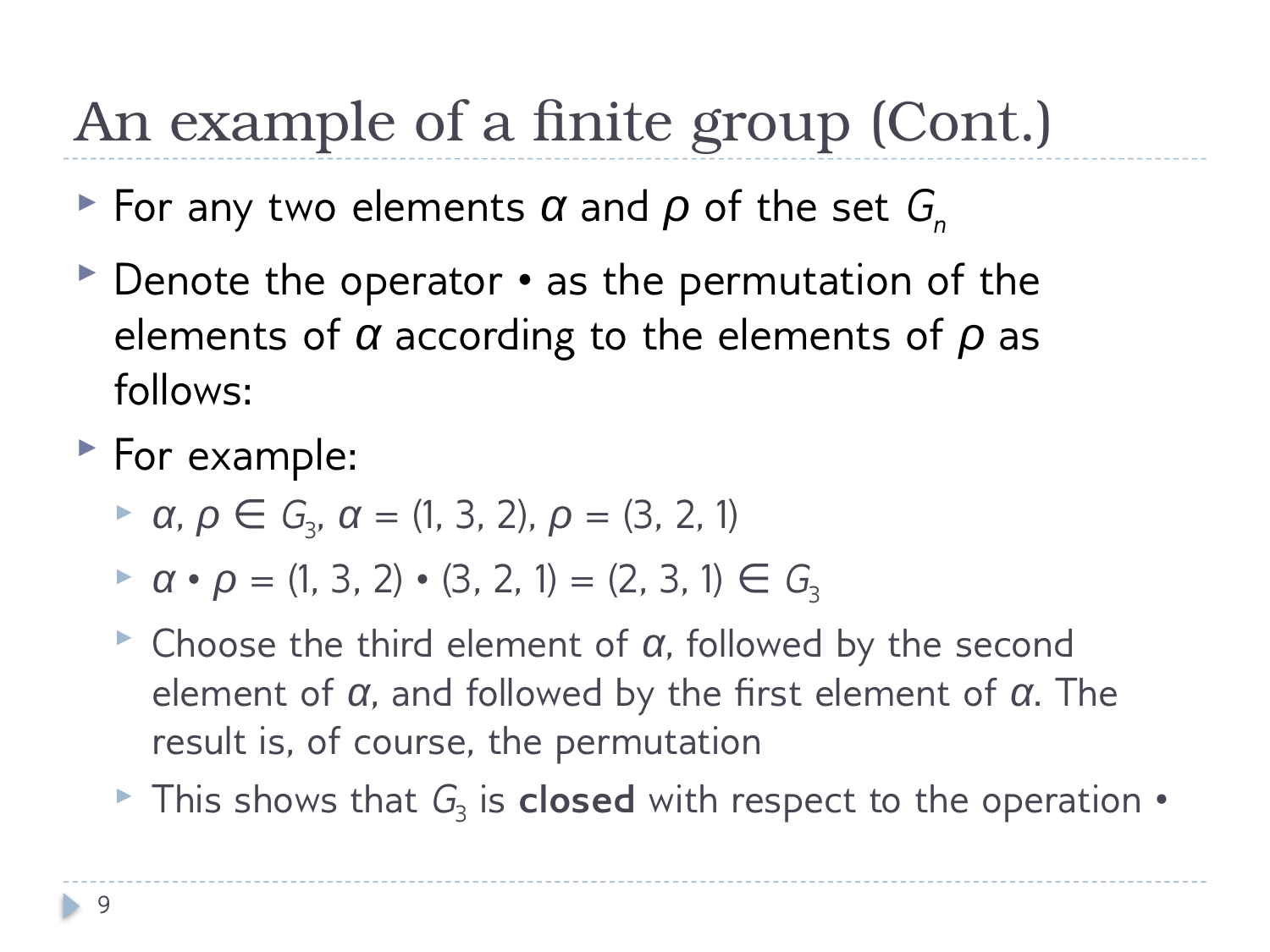

# An example of a finite group (Cont.)
For any two elements α and ρ of the set Gn
Denote the operator • as the permutation of the elements of α according to the elements of ρ as follows:
For example:
α, ρ ∈ G3, α = (1, 3, 2), ρ = (3, 2, 1)
α • ρ = (1, 3, 2) • (3, 2, 1) = (2, 3, 1) ∈ G3
Choose the third element of α, followed by the second element of α, and followed by the first element of α. The result is, of course, the permutation
This shows that G3 is closed with respect to the operation •
9